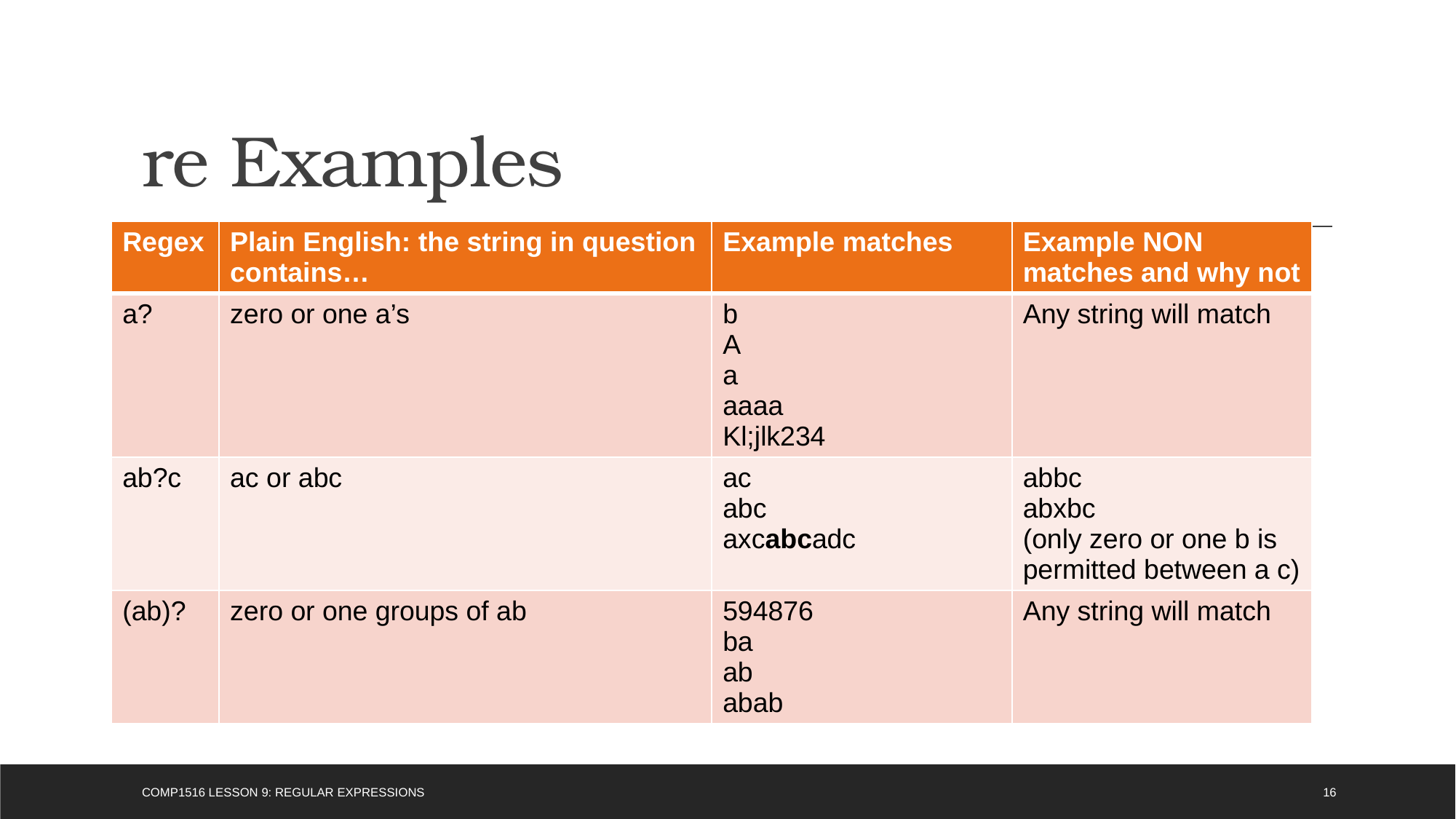

# re Examples
| Regex | Plain English: the string in question contains… | Example matches | Example NON matches and why not |
| --- | --- | --- | --- |
| a? | zero or one a’s | b A a aaaa Kl;jlk234 | Any string will match |
| ab?c | ac or abc | ac abc axcabcadc | abbc abxbc (only zero or one b is permitted between a c) |
| (ab)? | zero or one groups of ab | 594876 ba ab abab | Any string will match |
COMP1516 Lesson 9: Regular Expressions
16